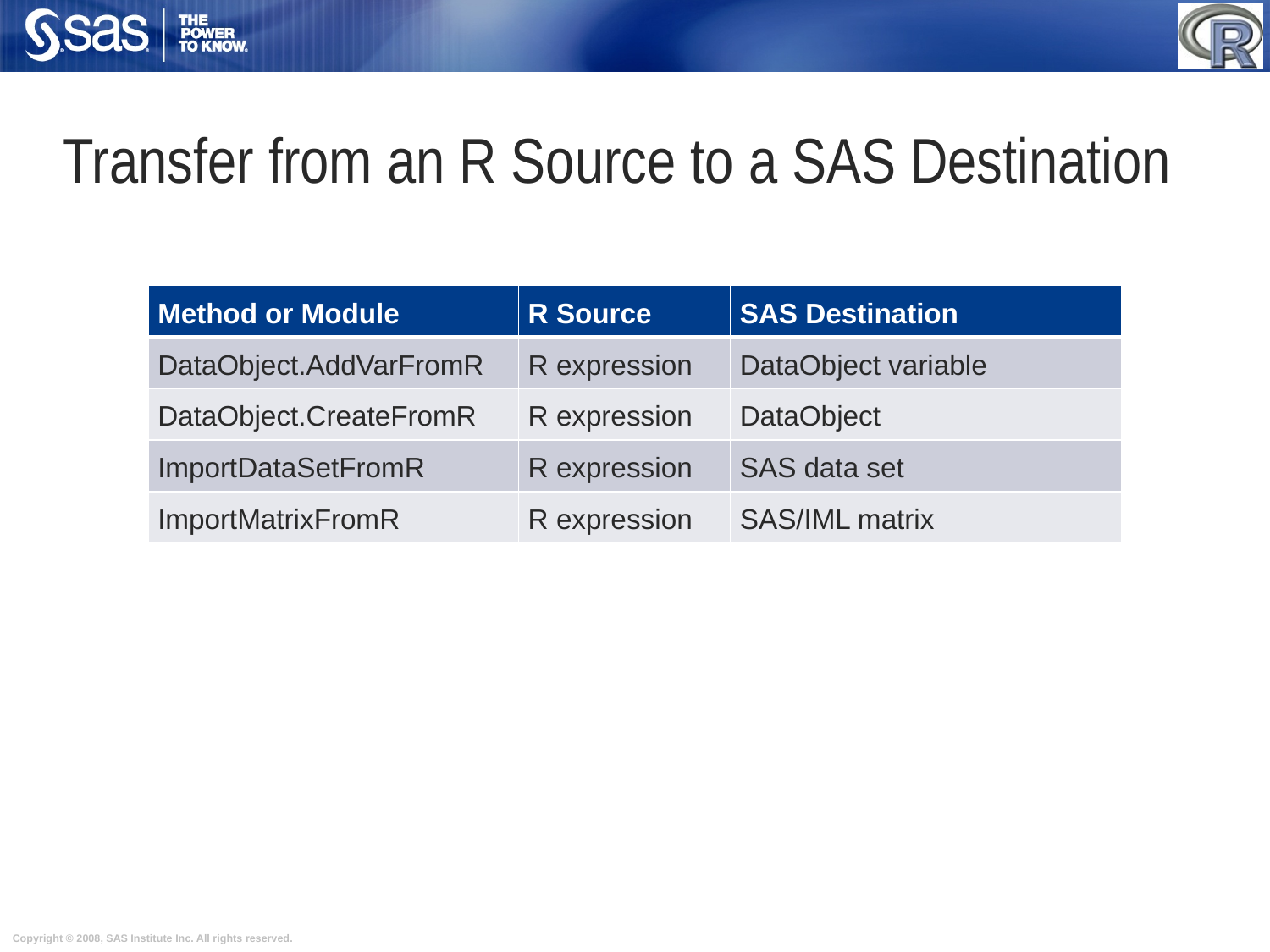

# Transfer from an R Source to a SAS Destination
| Method or Module | R Source | SAS Destination |
| --- | --- | --- |
| DataObject.AddVarFromR | R expression | DataObject variable |
| DataObject.CreateFromR | R expression | DataObject |
| ImportDataSetFromR | R expression | SAS data set |
| ImportMatrixFromR | R expression | SAS/IML matrix |